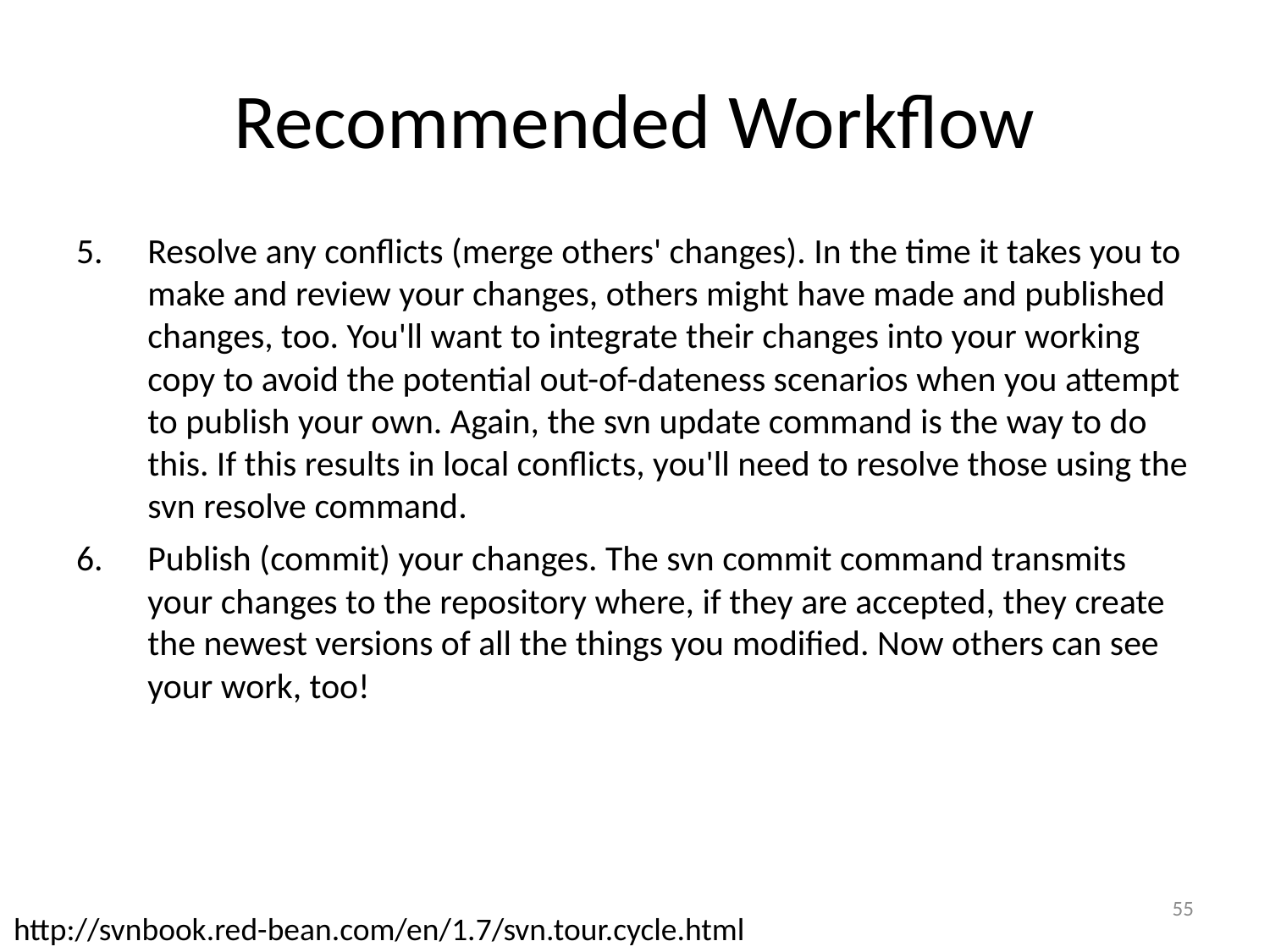

# Recommended Workflow
Resolve any conflicts (merge others' changes). In the time it takes you to make and review your changes, others might have made and published changes, too. You'll want to integrate their changes into your working copy to avoid the potential out-of-dateness scenarios when you attempt to publish your own. Again, the svn update command is the way to do this. If this results in local conflicts, you'll need to resolve those using the svn resolve command.
Publish (commit) your changes. The svn commit command transmits your changes to the repository where, if they are accepted, they create the newest versions of all the things you modified. Now others can see your work, too!

55
http://svnbook.red-bean.com/en/1.7/svn.tour.cycle.html